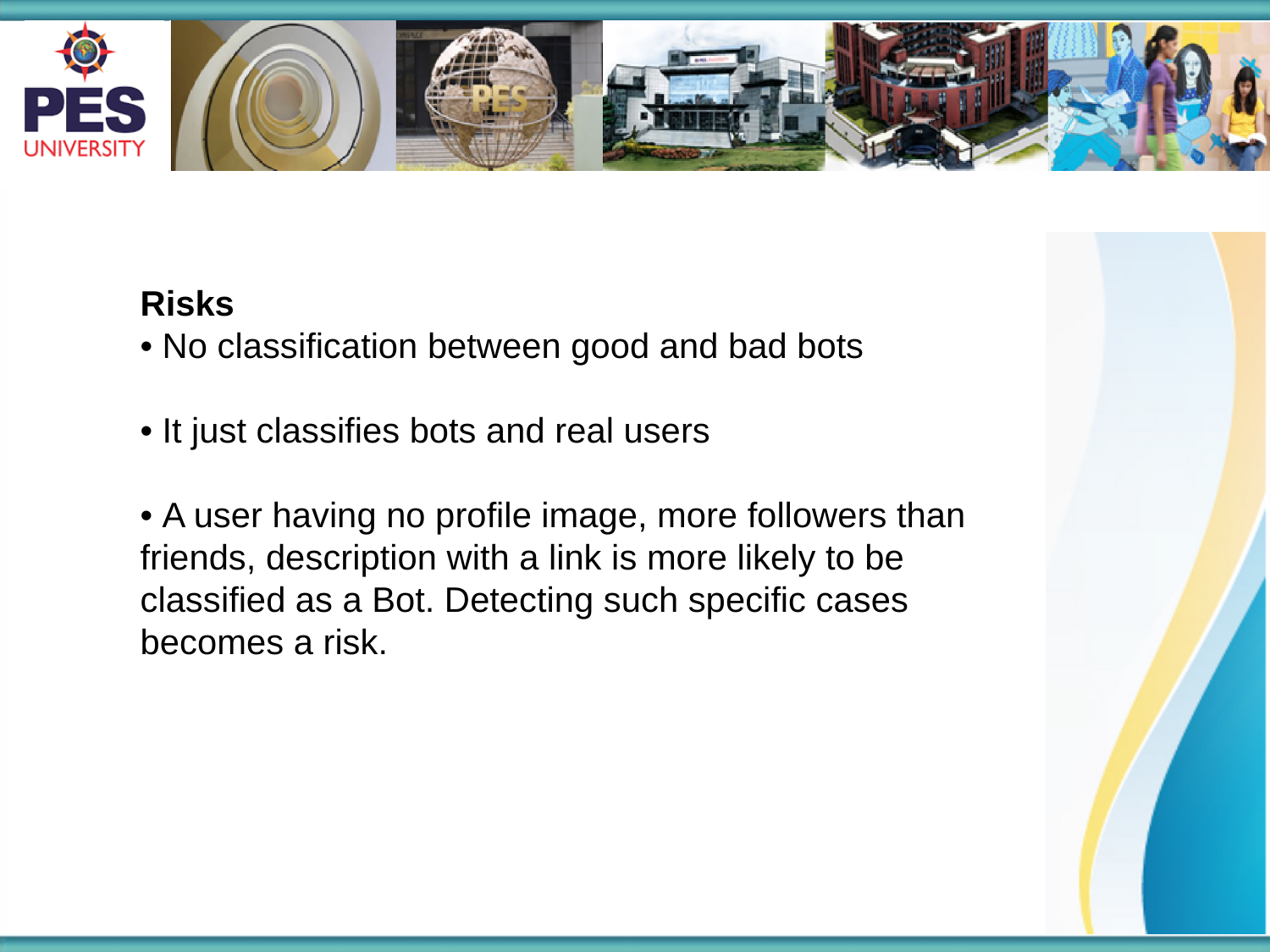

Risks
• No classification between good and bad bots

• It just classifies bots and real users

• A user having no profile image, more followers than friends, description with a link is more likely to be classified as a Bot. Detecting such specific cases becomes a risk.